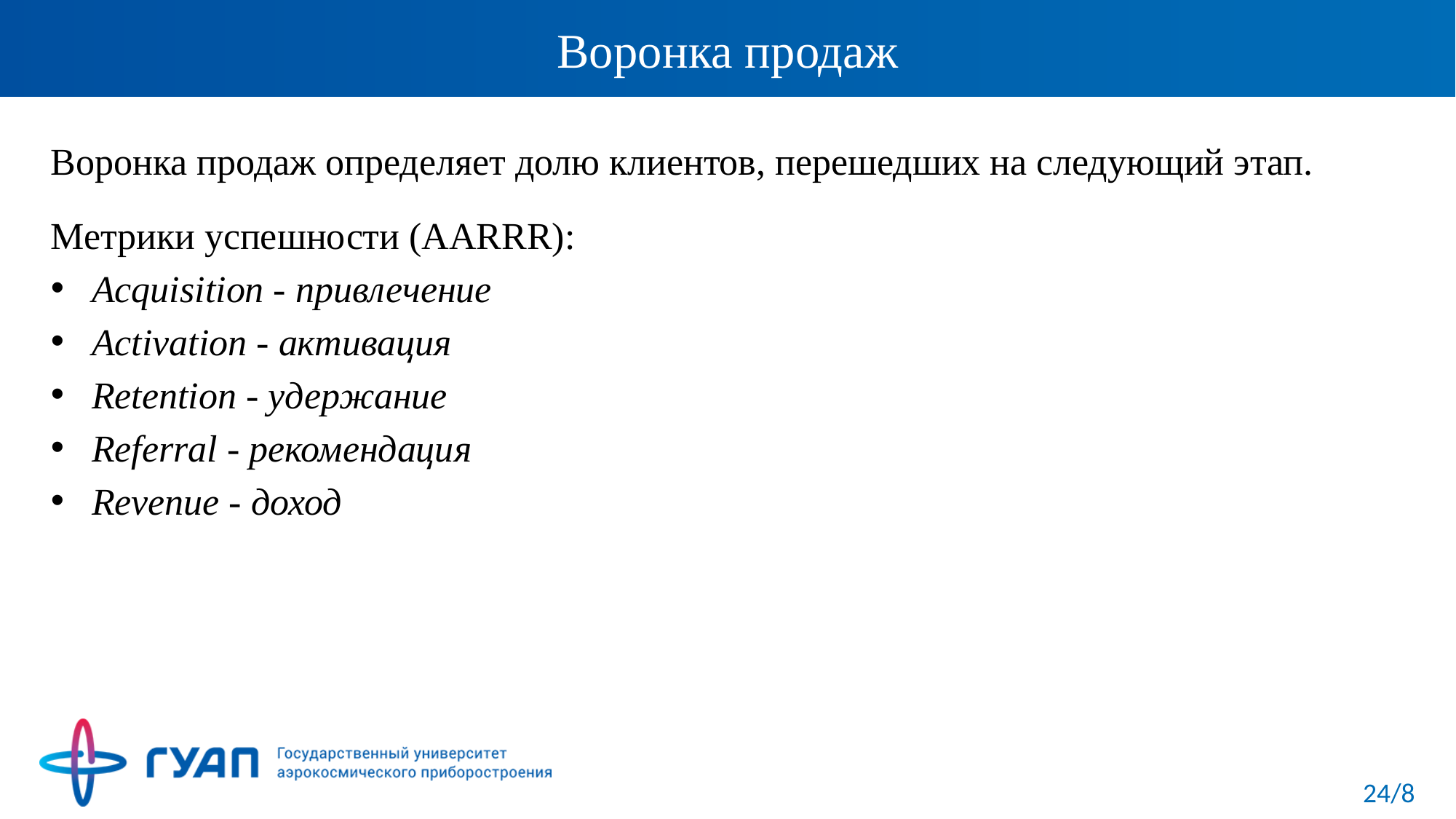

# Воронка продаж
Воронка продаж определяет долю клиентов, перешедших на следующий этап.

Метрики успешности (AARRR):
Acquisition - привлечение
Activation - активация
Retention - удержание
Referral - рекомендация
Revenue - доход